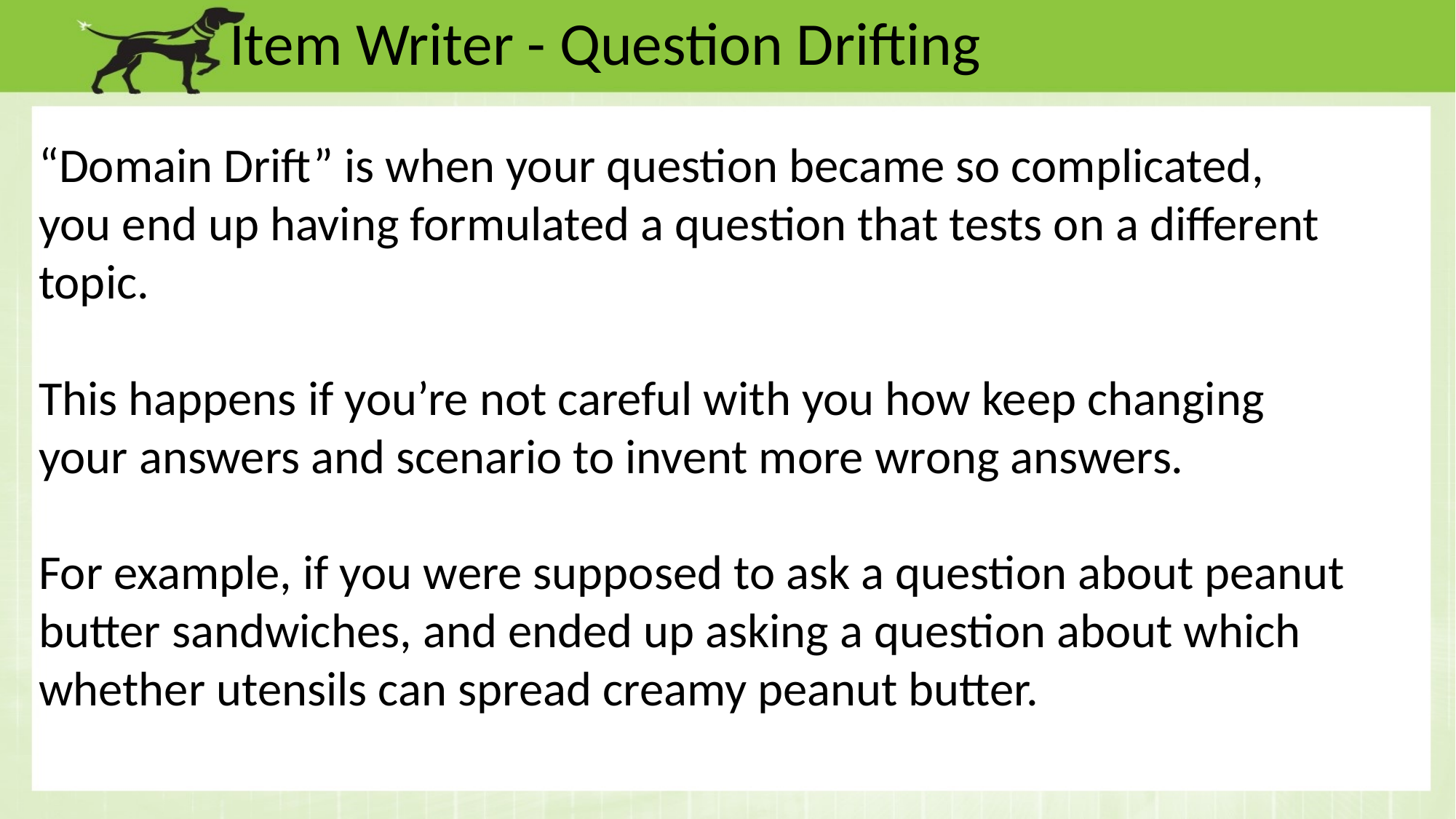

# Item Writer - Question Drifting
“Domain Drift” is when your question became so complicated,
you end up having formulated a question that tests on a different topic.

This happens if you’re not careful with you how keep changing your answers and scenario to invent more wrong answers.

For example, if you were supposed to ask a question about peanut butter sandwiches, and ended up asking a question about which whether utensils can spread creamy peanut butter.